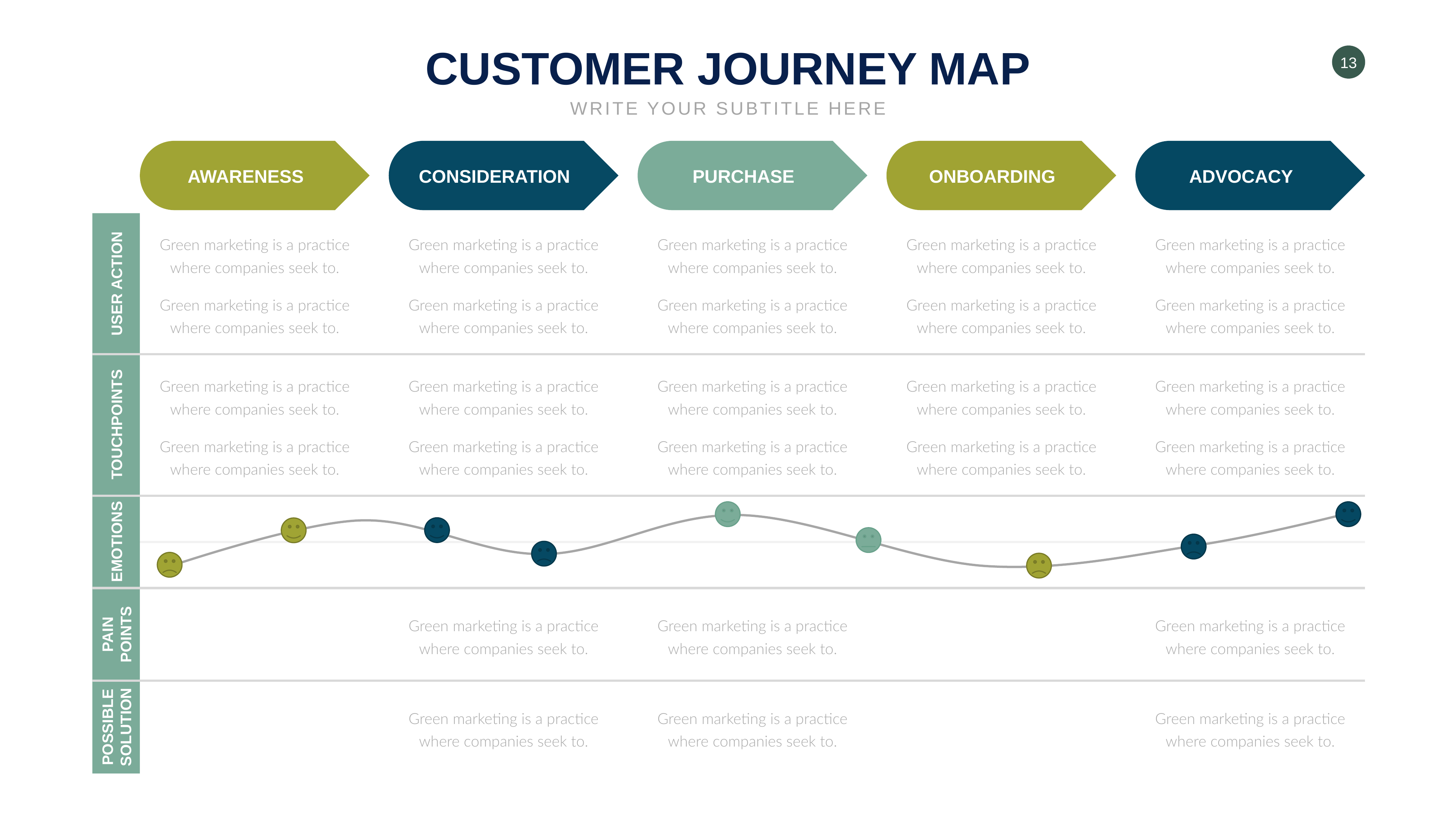

CUSTOMER JOURNEY MAP
WRITE YOUR SUBTITLE HERE

AWARENESS
CONSIDERATION
PURCHASE
ONBOARDING
ADVOCACY

Green marketing is a practice where companies seek to.
Green marketing is a practice where companies seek to.
Green marketing is a practice where companies seek to.
Green marketing is a practice where companies seek to.
Green marketing is a practice where companies seek to.
USER ACTION
Green marketing is a practice where companies seek to.
Green marketing is a practice where companies seek to.
Green marketing is a practice where companies seek to.
Green marketing is a practice where companies seek to.
Green marketing is a practice where companies seek to.

Green marketing is a practice where companies seek to.
Green marketing is a practice where companies seek to.
Green marketing is a practice where companies seek to.
Green marketing is a practice where companies seek to.
Green marketing is a practice where companies seek to.
TOUCHPOINTS
Green marketing is a practice where companies seek to.
Green marketing is a practice where companies seek to.
Green marketing is a practice where companies seek to.
Green marketing is a practice where companies seek to.
Green marketing is a practice where companies seek to.

EMOTIONS

Green marketing is a practice where companies seek to.
Green marketing is a practice where companies seek to.
Green marketing is a practice where companies seek to.
PAIN
POINTS

Green marketing is a practice where companies seek to.
Green marketing is a practice where companies seek to.
Green marketing is a practice where companies seek to.
POSSIBLE
SOLUTION